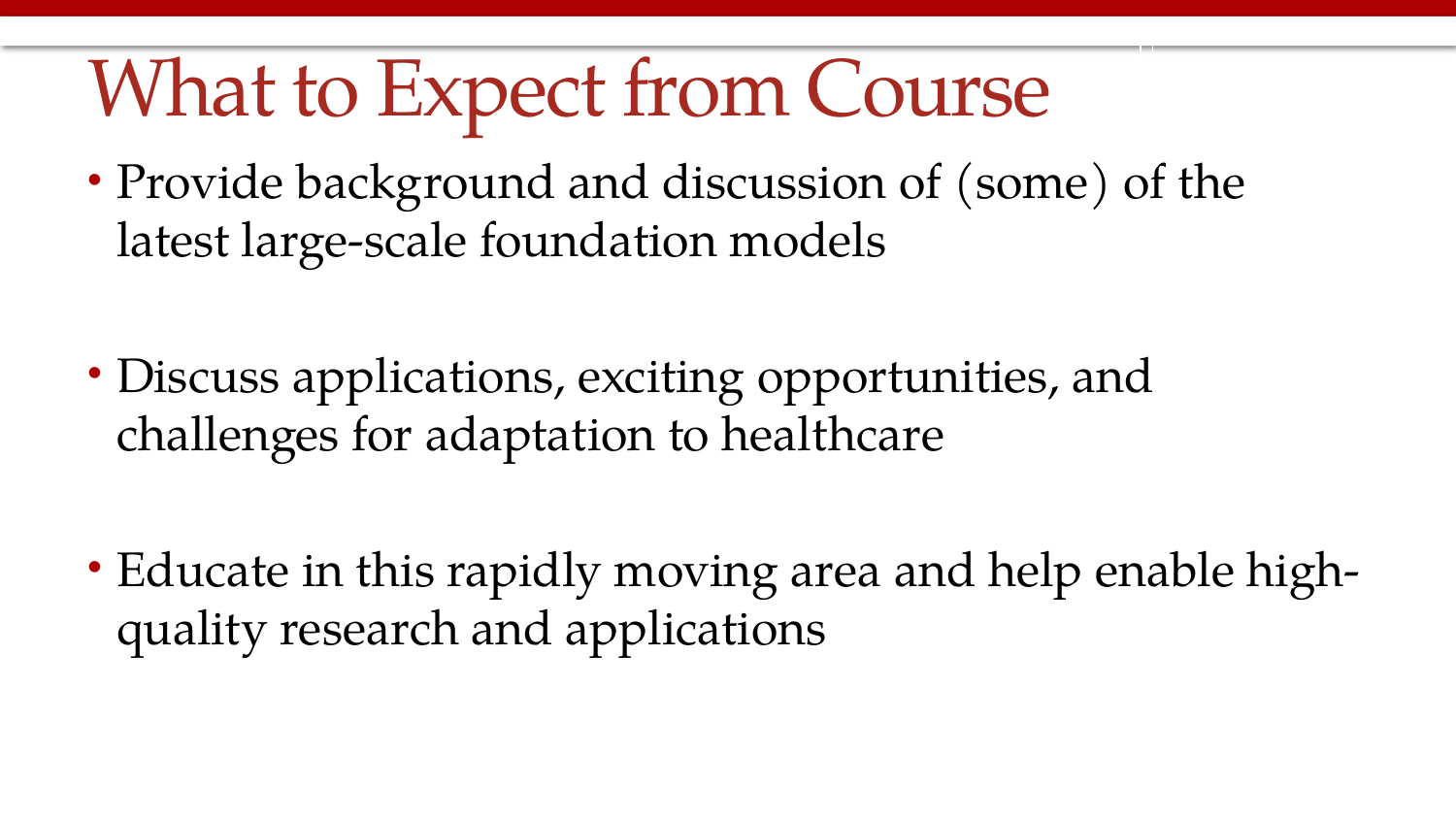

# What to Expect from Course
Provide background and discussion of (some) of the latest large-scale foundation models

Discuss applications, exciting opportunities, and challenges for adaptation to healthcare

Educate in this rapidly moving area and help enable high-quality research and applications